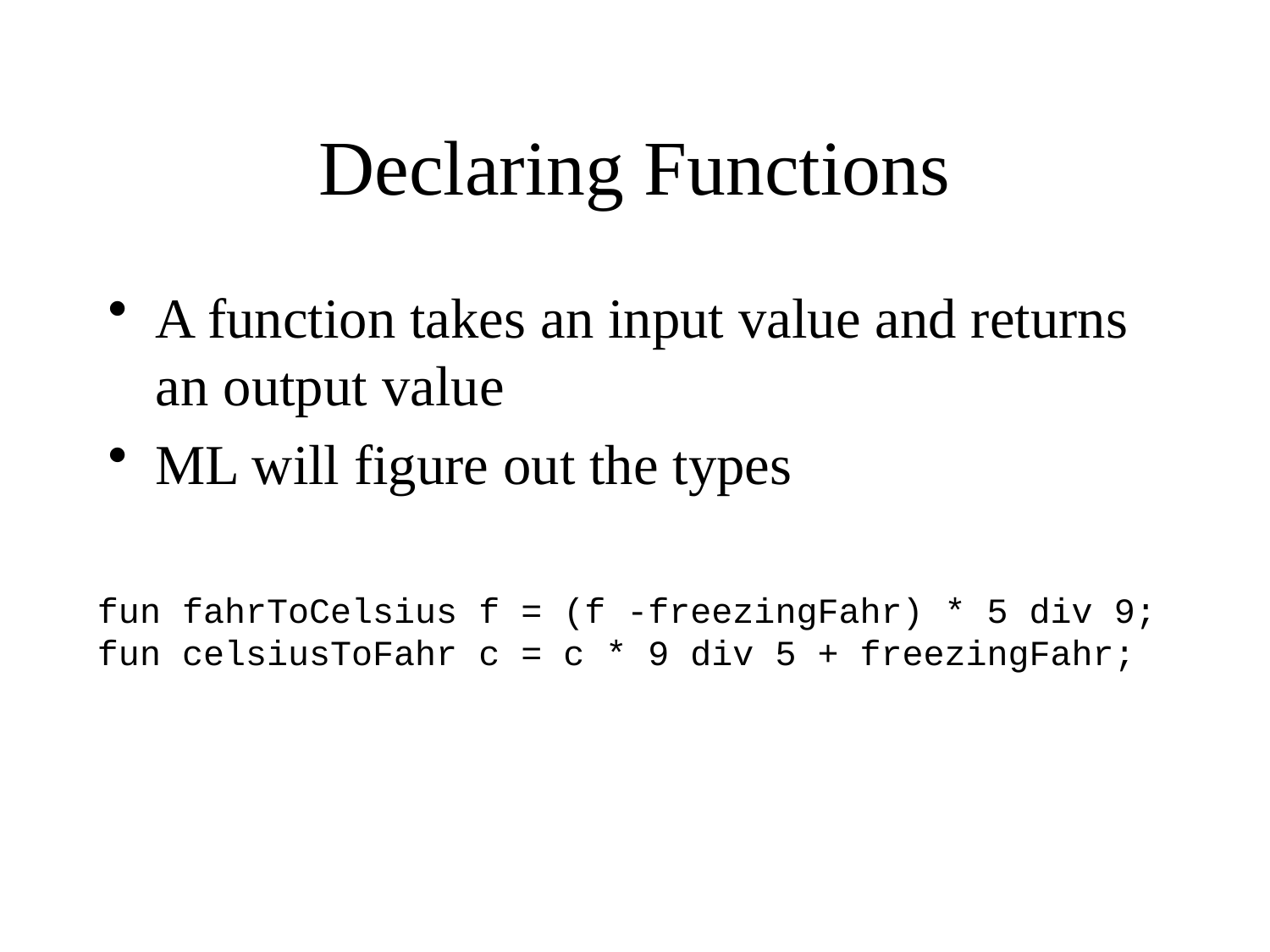

# Declaring Functions
A function takes an input value and returns an output value
ML will figure out the types
fun fahrToCelsius f = (f -freezingFahr) * 5 div 9;
fun celsiusToFahr c = c * 9 div 5 + freezingFahr;